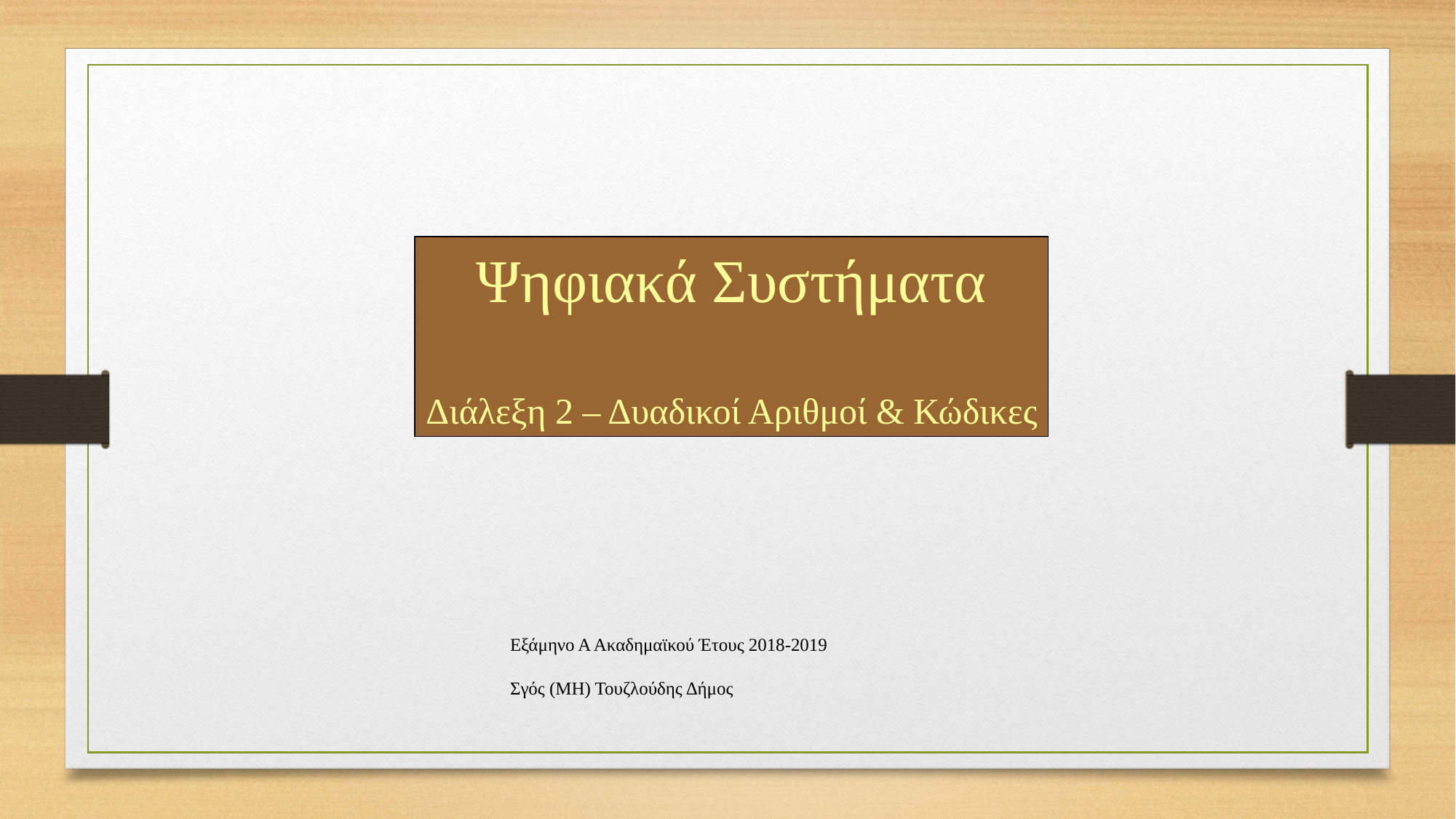

Ψηφιακά Συστήματα

Διάλεξη 2 – Δυαδικοί Αριθμοί & Κώδικες
Εξάμηνο Α Ακαδημαϊκού Έτους 2018-2019

Σγός (ΜΗ) Τουζλούδης Δήμος